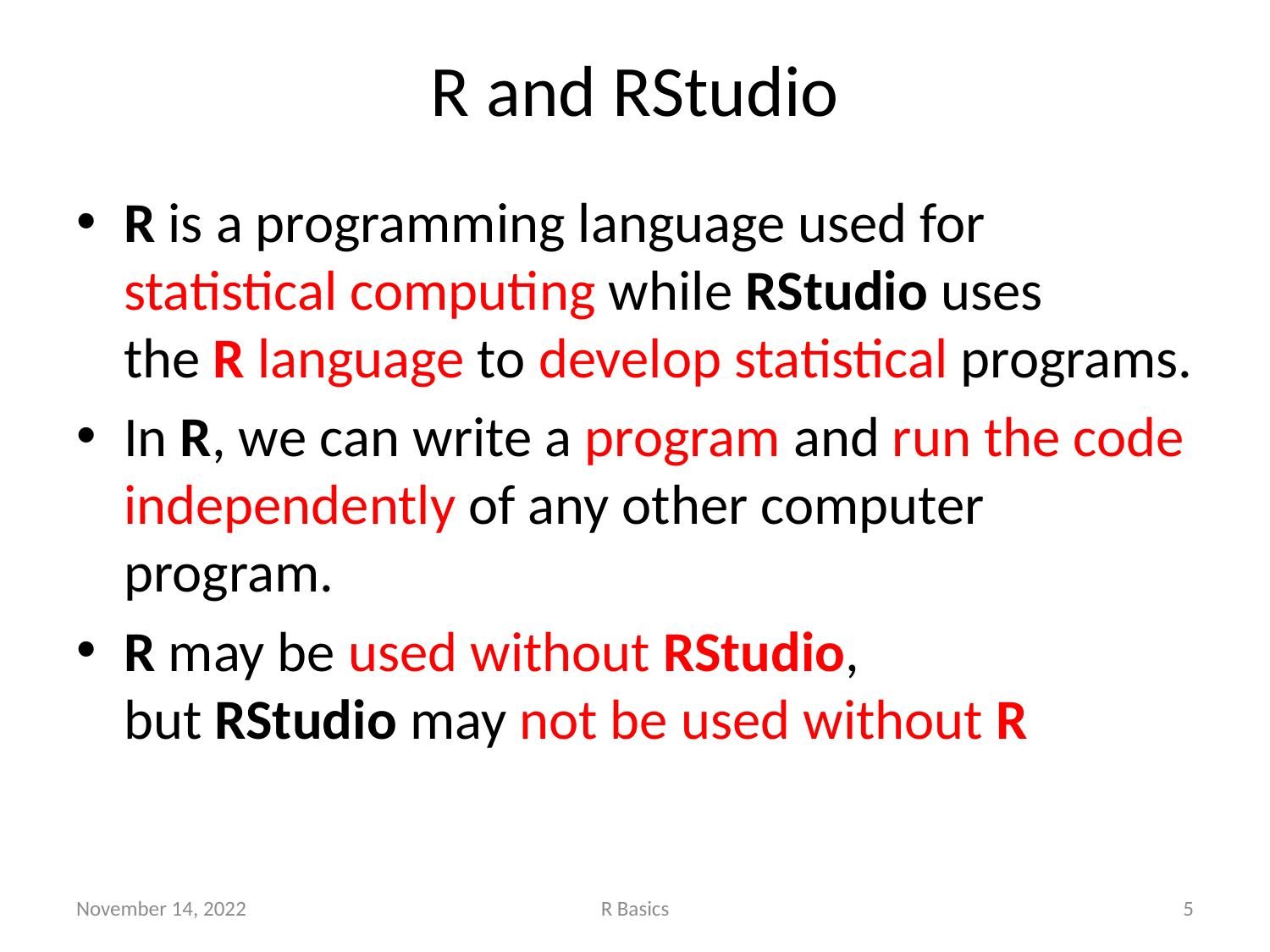

# R and RStudio
R is a programming language used for statistical computing while RStudio uses the R language to develop statistical programs.
In R, we can write a program and run the code independently of any other computer program.
R may be used without RStudio, but RStudio may not be used without R
November 14, 2022
R Basics
5